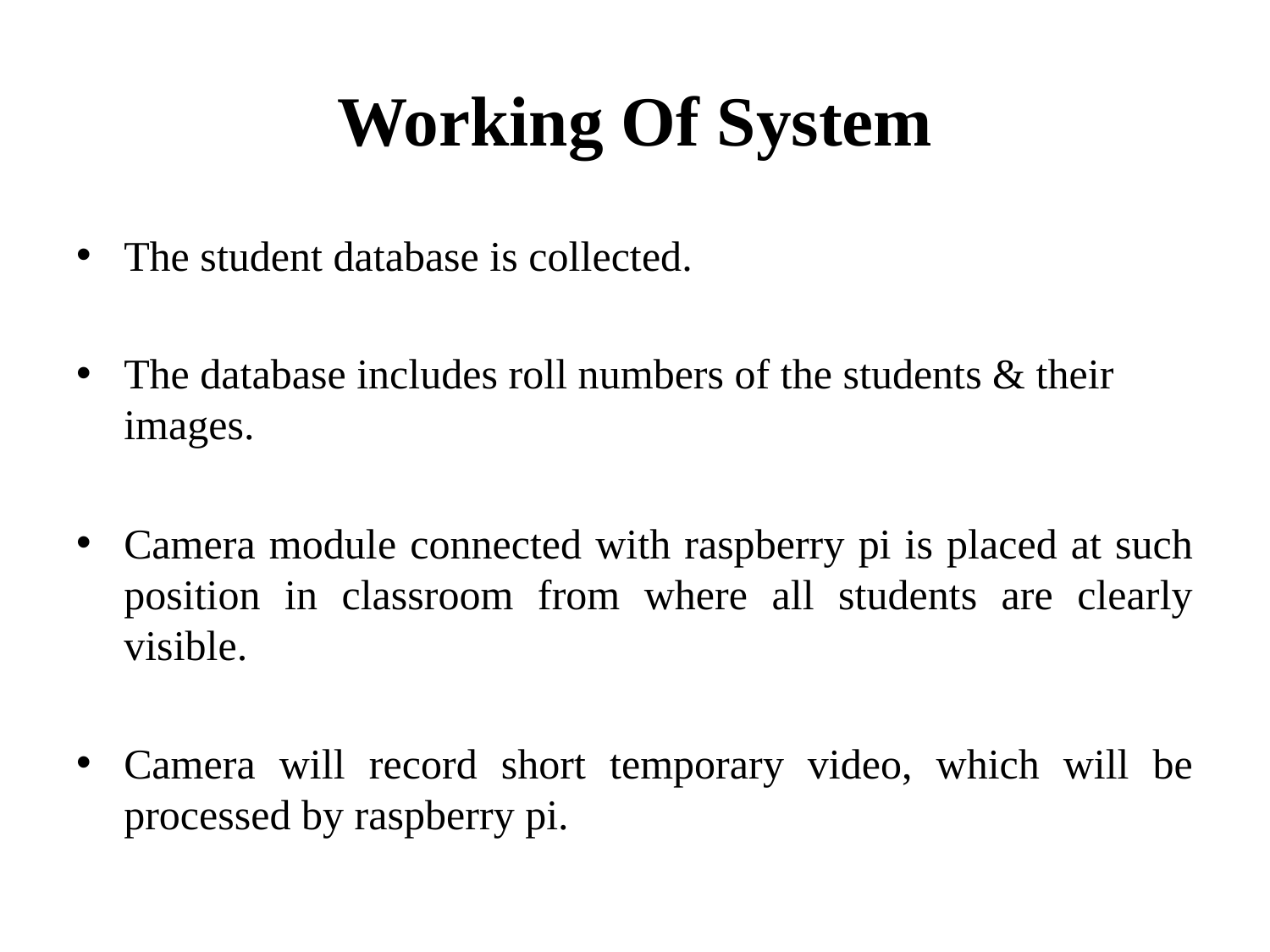

# Working Of System
The student database is collected.

The database includes roll numbers of the students & their images.

Camera module connected with raspberry pi is placed at such position in classroom from where all students are clearly visible.

Camera will record short temporary video, which will be processed by raspberry pi.